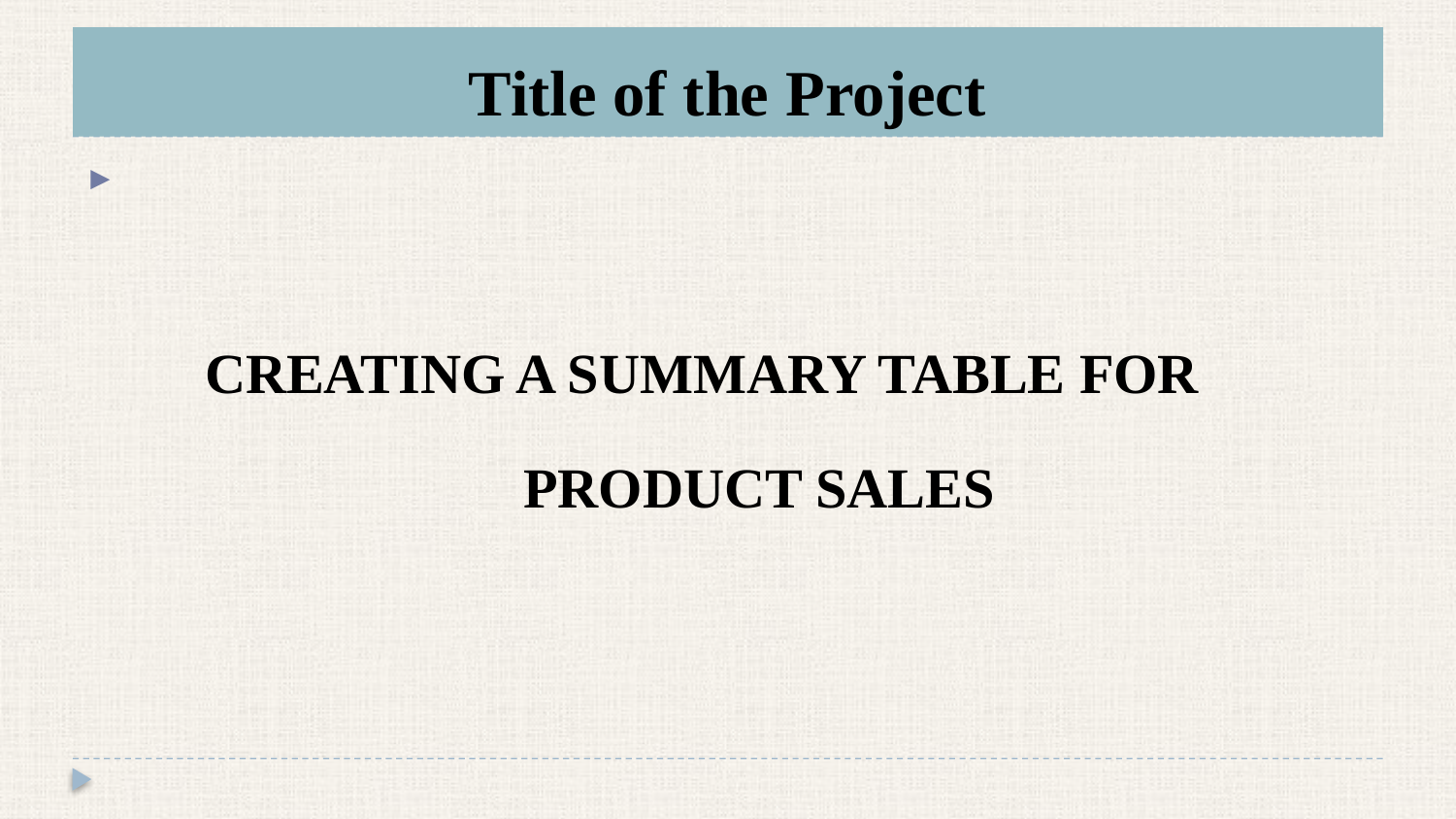

# Title of the Project

         CREATING A SUMMARY TABLE FOR
                               PRODUCT SALES

2